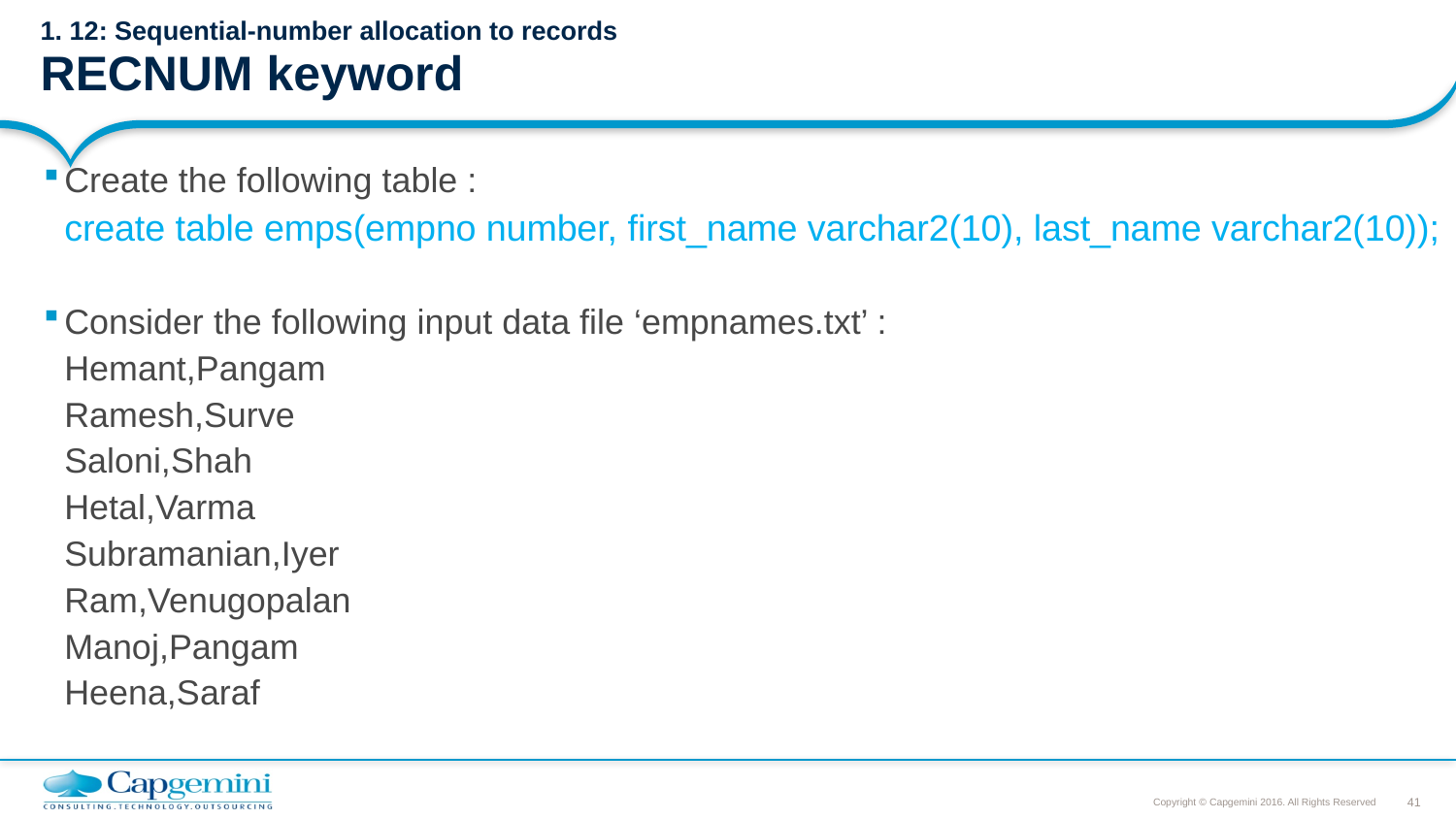

# 1. 12: Sequential-number allocation to records RECNUM keyword
Create the following table :
	create table emps(empno number, first_name varchar2(10), last_name varchar2(10));

Consider the following input data file ‘empnames.txt’ :
		Hemant,Pangam
		Ramesh,Surve
		Saloni,Shah
		Hetal,Varma
		Subramanian,Iyer
		Ram,Venugopalan
		Manoj,Pangam
		Heena,Saraf